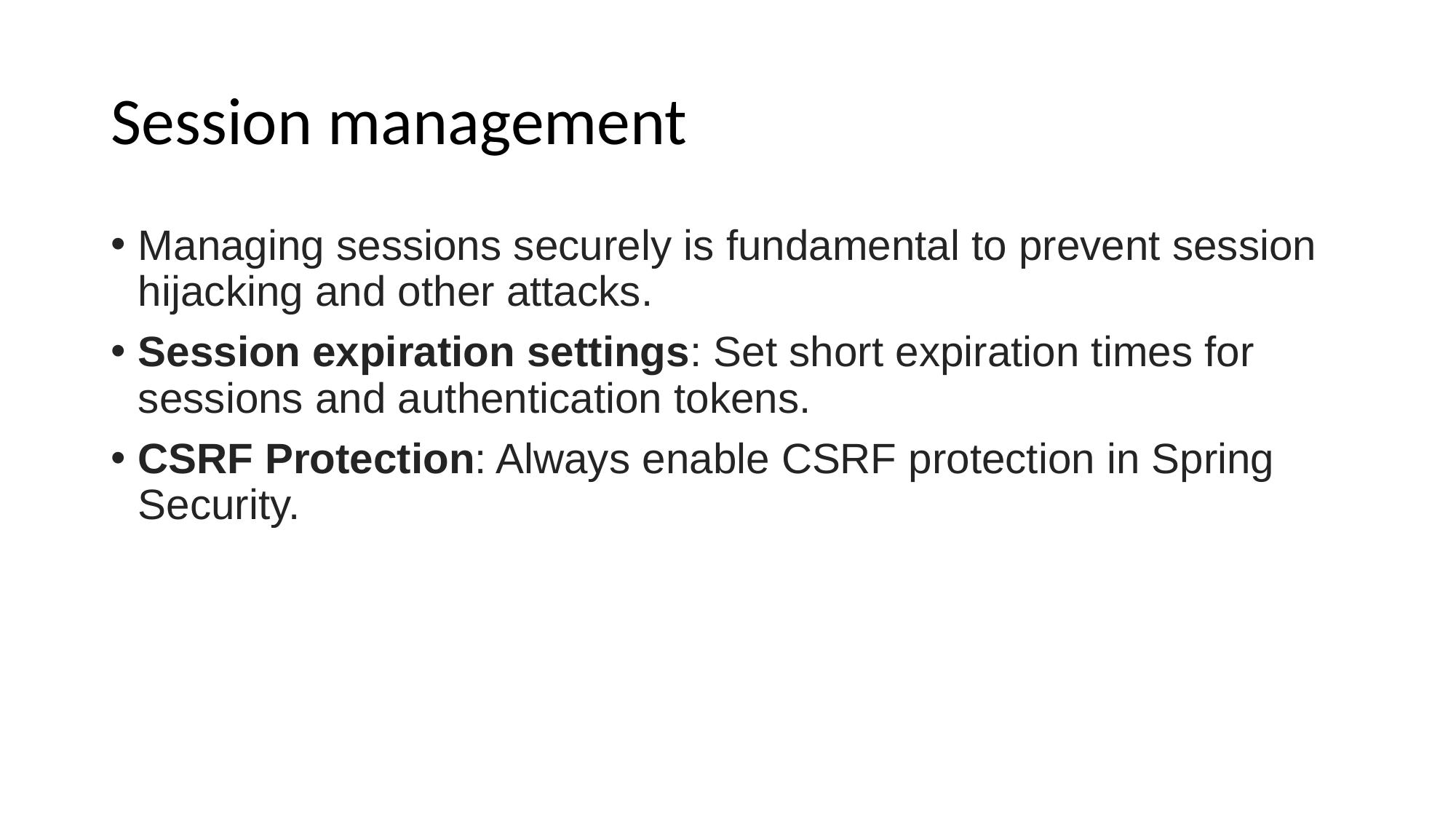

# Session management
Managing sessions securely is fundamental to prevent session hijacking and other attacks.
Session expiration settings: Set short expiration times for sessions and authentication tokens.
CSRF Protection: Always enable CSRF protection in Spring Security.